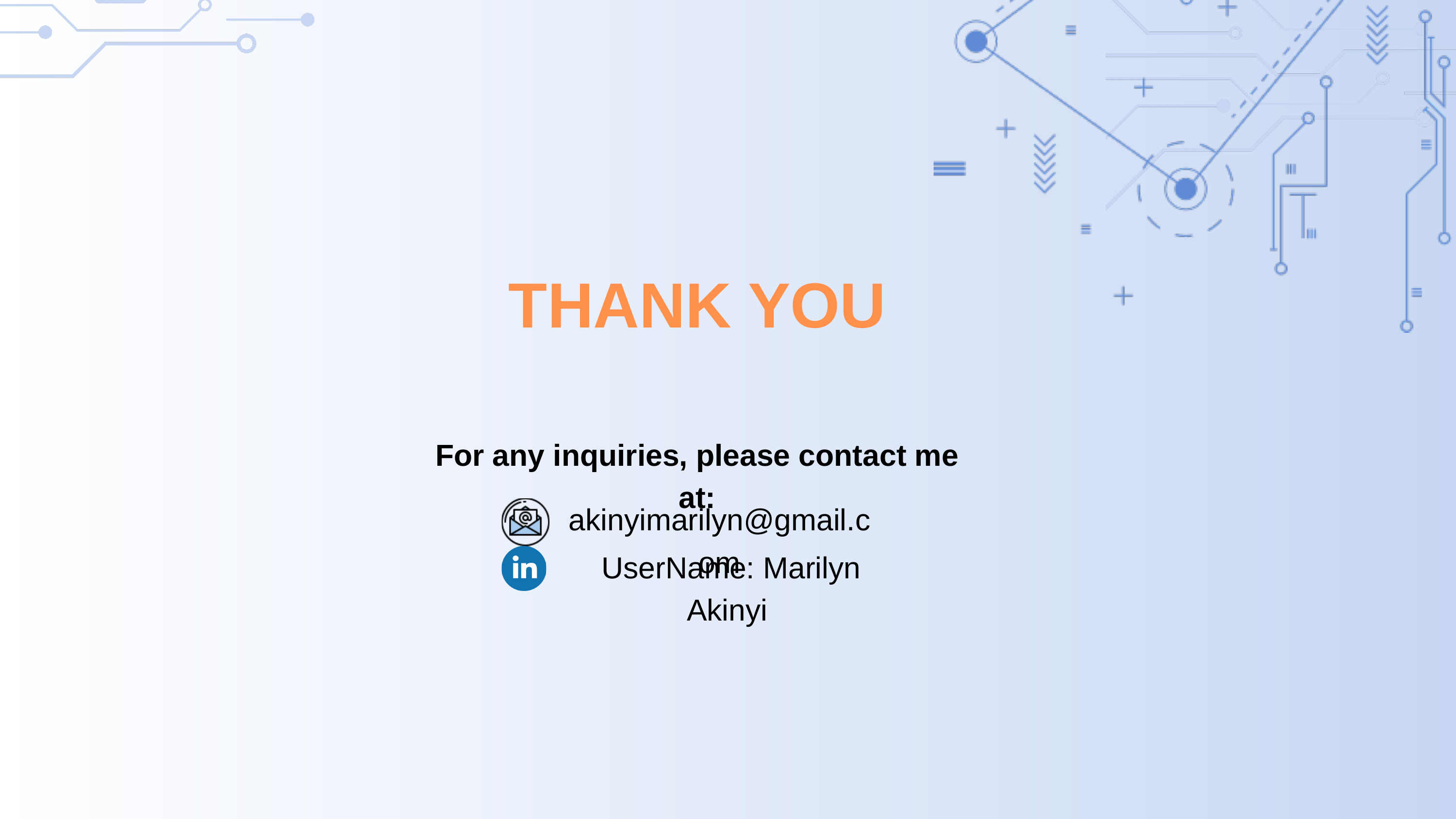

THANK YOU

For any inquiries, please contact me at:

akinyimarilyn@gmail.com
 UserName: Marilyn Akinyi